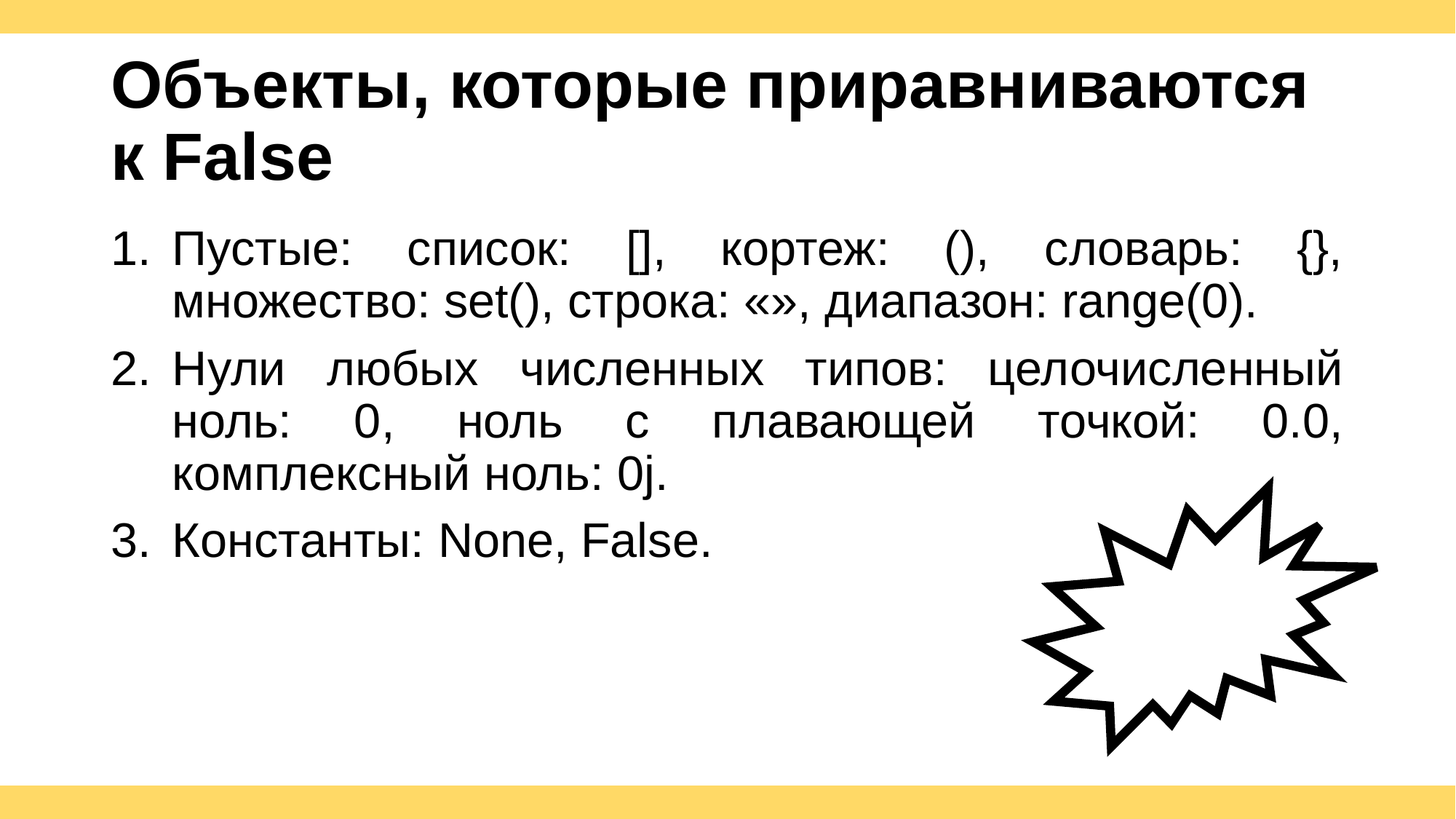

# Объекты, которые приравниваются к False
Пустые: список: [], кортеж: (), словарь: {}, множество: set(), строка: «», диапазон: range(0).
Нули любых численных типов: целочисленный ноль: 0, ноль с плавающей точкой: 0.0, комплексный ноль: 0j.
Константы: None, False.